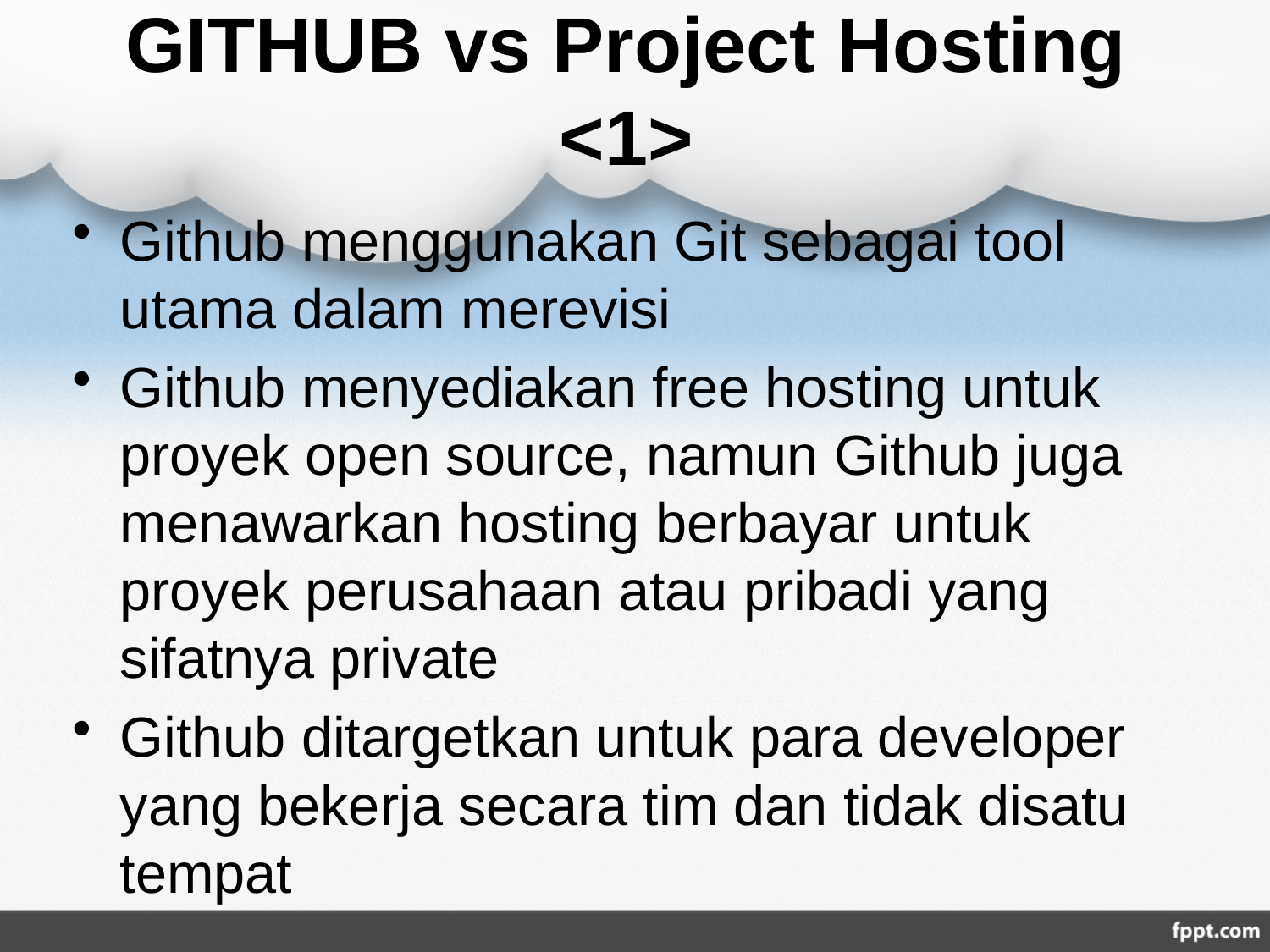

# GITHUB vs Project Hosting <1>
Github menggunakan Git sebagai tool utama dalam merevisi
Github menyediakan free hosting untuk proyek open source, namun Github juga menawarkan hosting berbayar untuk proyek perusahaan atau pribadi yang sifatnya private
Github ditargetkan untuk para developer yang bekerja secara tim dan tidak disatu tempat